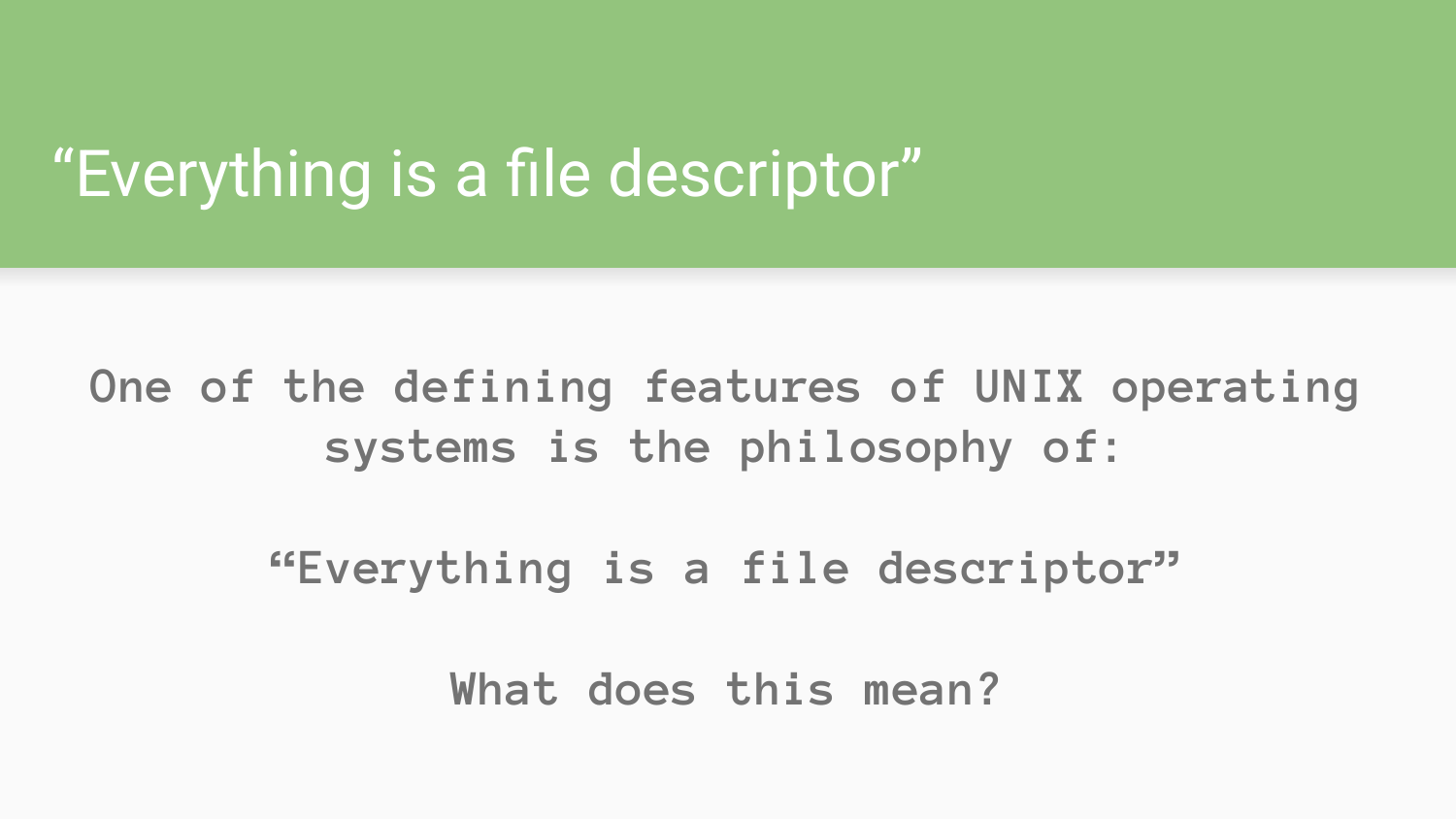

# “Everything is a file descriptor”
One of the defining features of UNIX operating systems is the philosophy of:

“Everything is a file descriptor”

What does this mean?